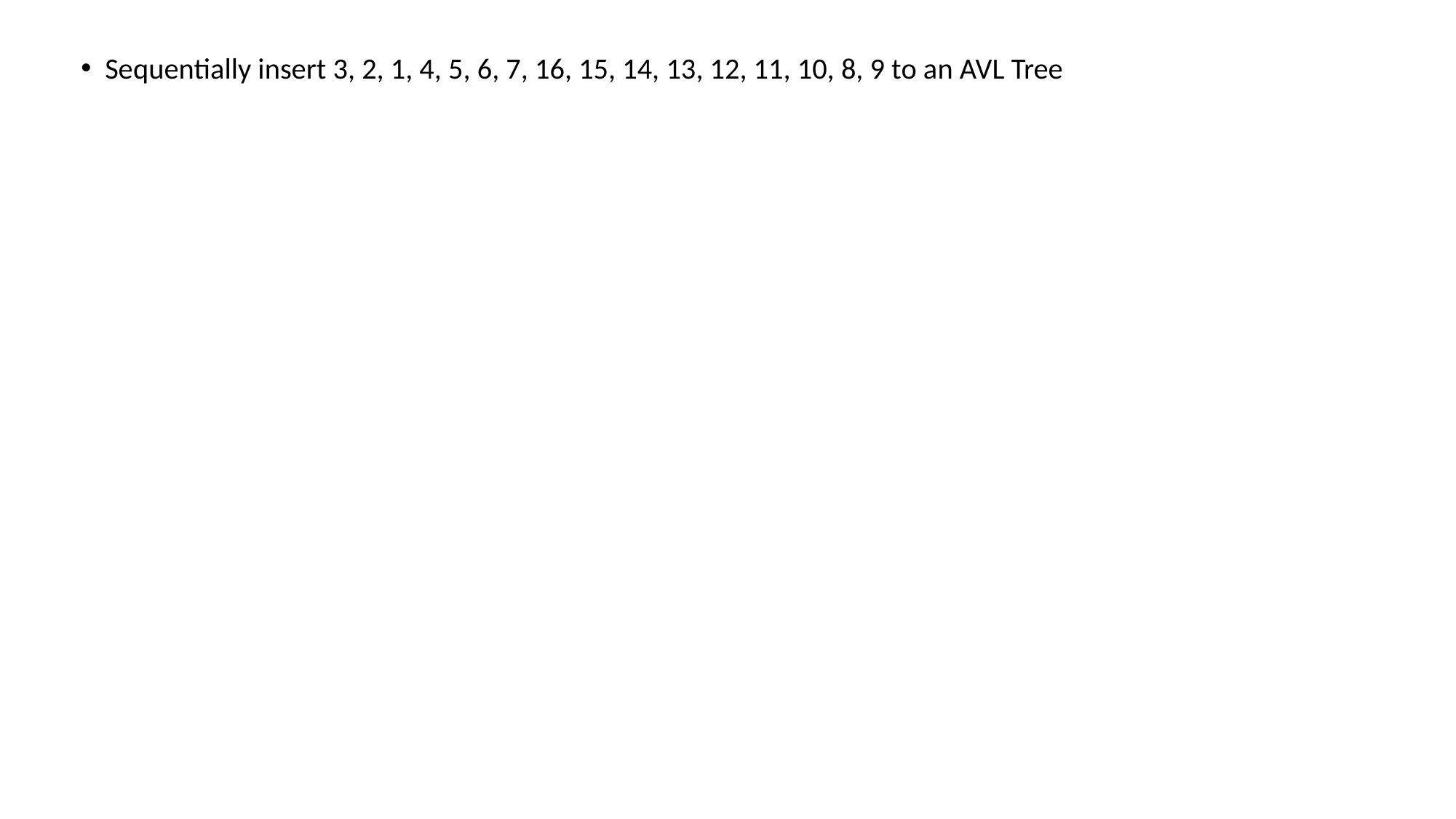

Sequentially insert 3, 2, 1, 4, 5, 6, 7, 16, 15, 14, 13, 12, 11, 10, 8, 9 to an AVL Tree